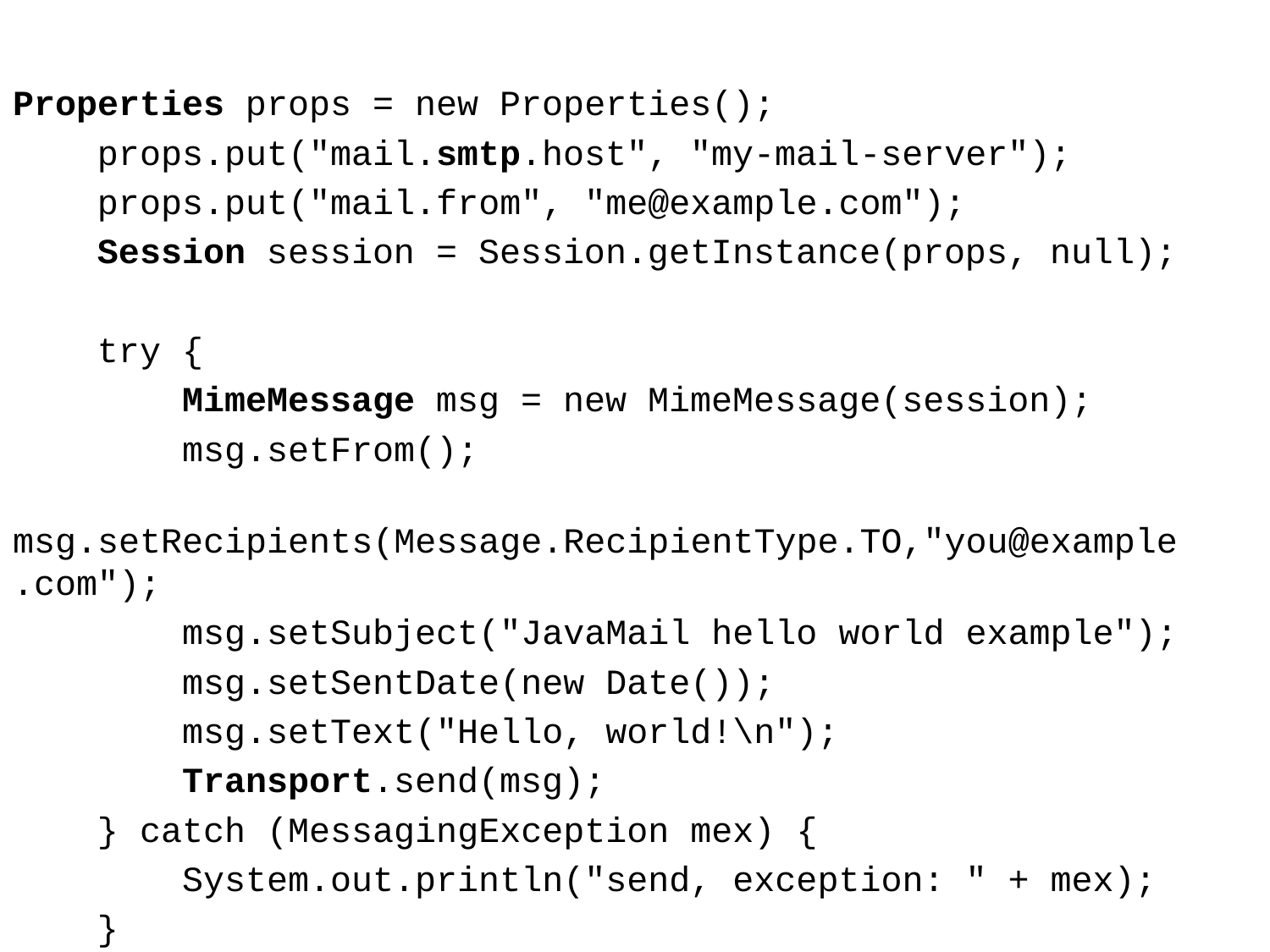

Properties props = new Properties();
    props.put("mail.smtp.host", "my-mail-server");
    props.put("mail.from", "me@example.com");
    Session session = Session.getInstance(props, null);

    try {
        MimeMessage msg = new MimeMessage(session);
        msg.setFrom();
        msg.setRecipients(Message.RecipientType.TO,"you@example.com");
        msg.setSubject("JavaMail hello world example");
        msg.setSentDate(new Date());
        msg.setText("Hello, world!\n");
        Transport.send(msg);
    } catch (MessagingException mex) {
        System.out.println("send, exception: " + mex);
    }